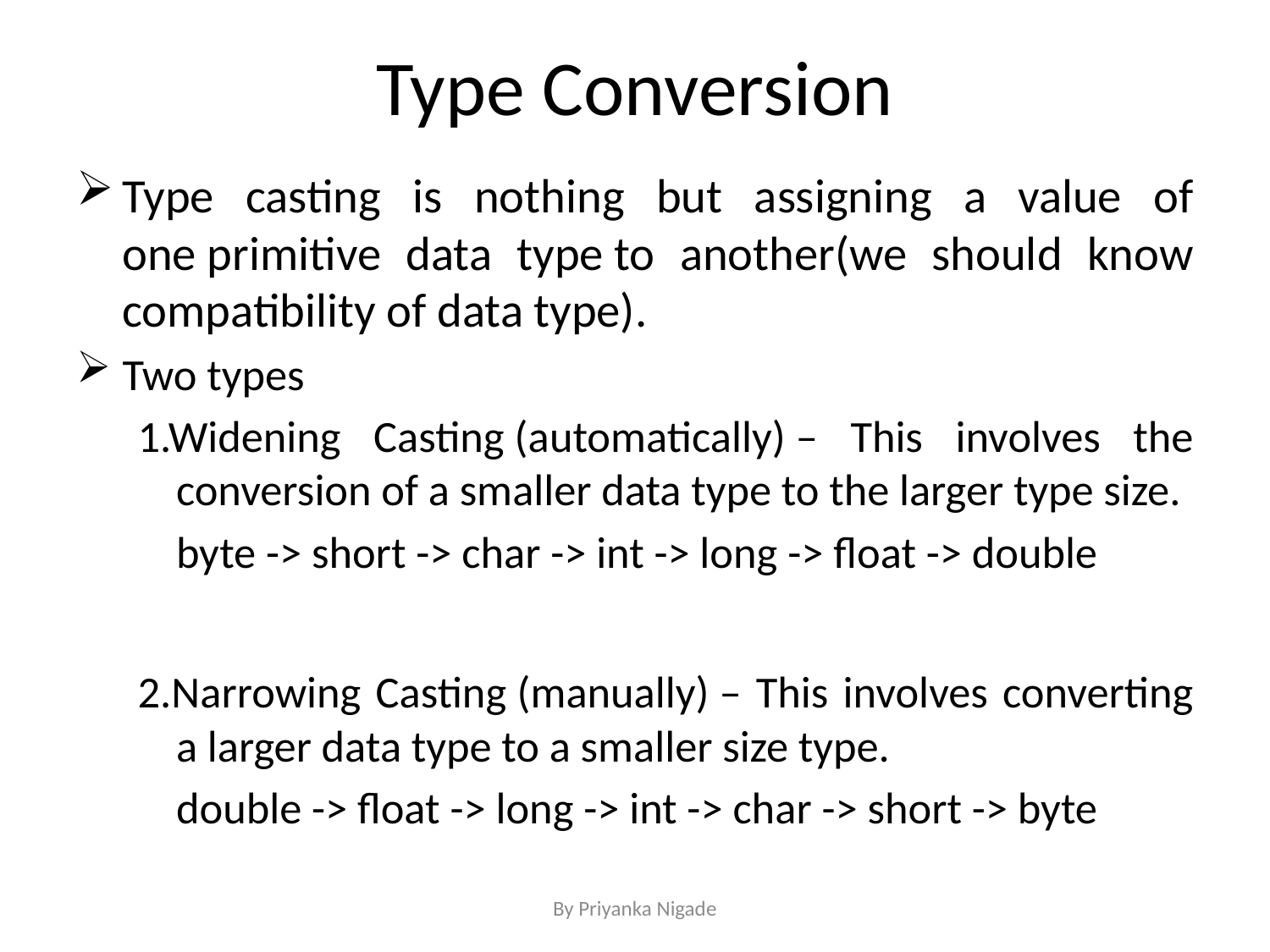

# Type Conversion
Type casting is nothing but assigning a value of one primitive data type to another(we should know compatibility of data type).
Two types
1.Widening Casting (automatically) – This involves the conversion of a smaller data type to the larger type size.
	byte -> short -> char -> int -> long -> float -> double

2.Narrowing Casting (manually) – This involves converting a larger data type to a smaller size type.
	double -> float -> long -> int -> char -> short -> byte

By Priyanka Nigade